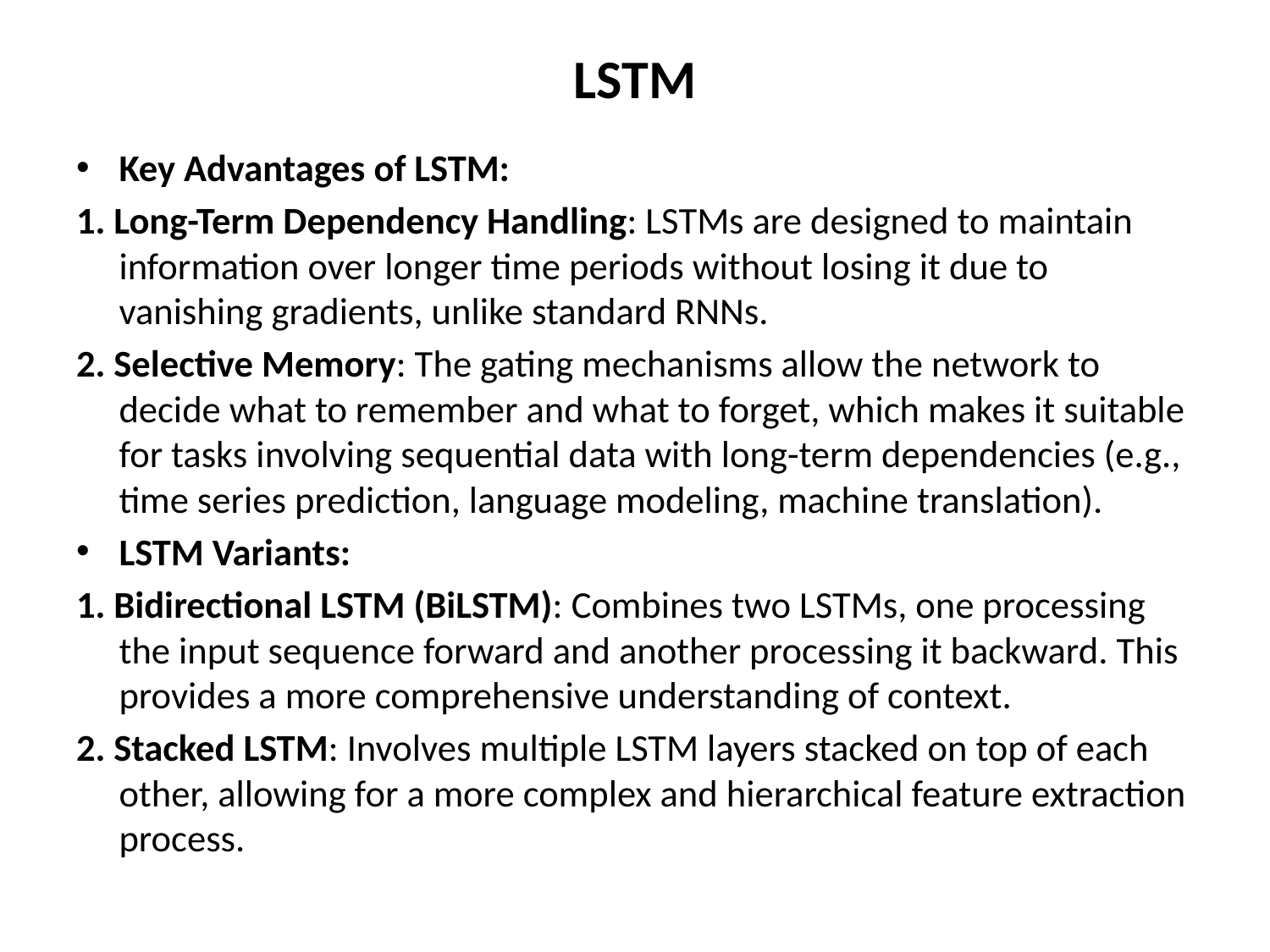

# LSTM
Key Advantages of LSTM:
1. Long-Term Dependency Handling: LSTMs are designed to maintain information over longer time periods without losing it due to vanishing gradients, unlike standard RNNs.
2. Selective Memory: The gating mechanisms allow the network to decide what to remember and what to forget, which makes it suitable for tasks involving sequential data with long-term dependencies (e.g., time series prediction, language modeling, machine translation).
LSTM Variants:
1. Bidirectional LSTM (BiLSTM): Combines two LSTMs, one processing the input sequence forward and another processing it backward. This provides a more comprehensive understanding of context.
2. Stacked LSTM: Involves multiple LSTM layers stacked on top of each other, allowing for a more complex and hierarchical feature extraction process.